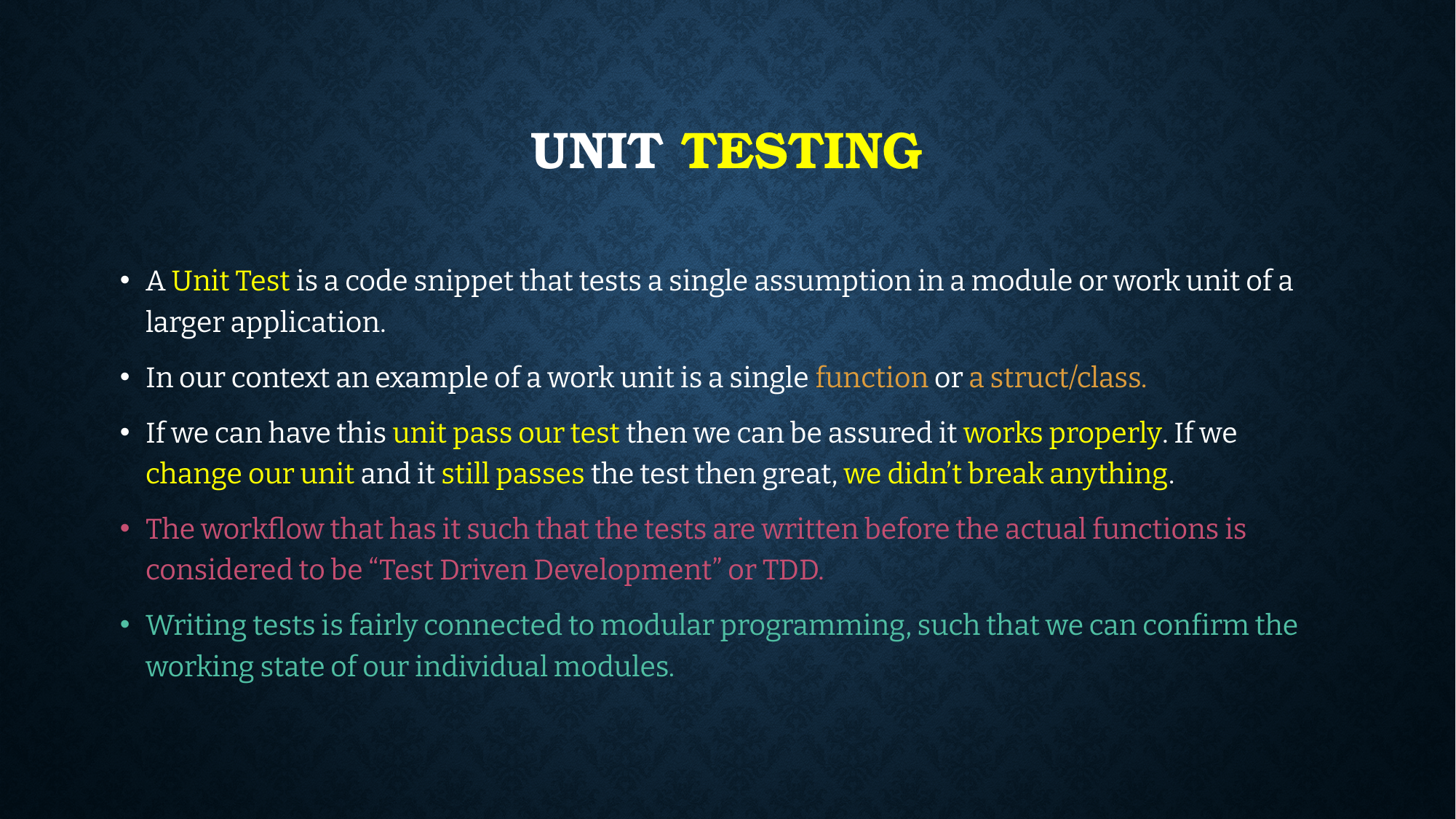

# Unit Testing
A Unit Test is a code snippet that tests a single assumption in a module or work unit of a larger application.
In our context an example of a work unit is a single function or a struct/class.
If we can have this unit pass our test then we can be assured it works properly. If we change our unit and it still passes the test then great, we didn’t break anything.
The workflow that has it such that the tests are written before the actual functions is considered to be “Test Driven Development” or TDD.
Writing tests is fairly connected to modular programming, such that we can confirm the working state of our individual modules.